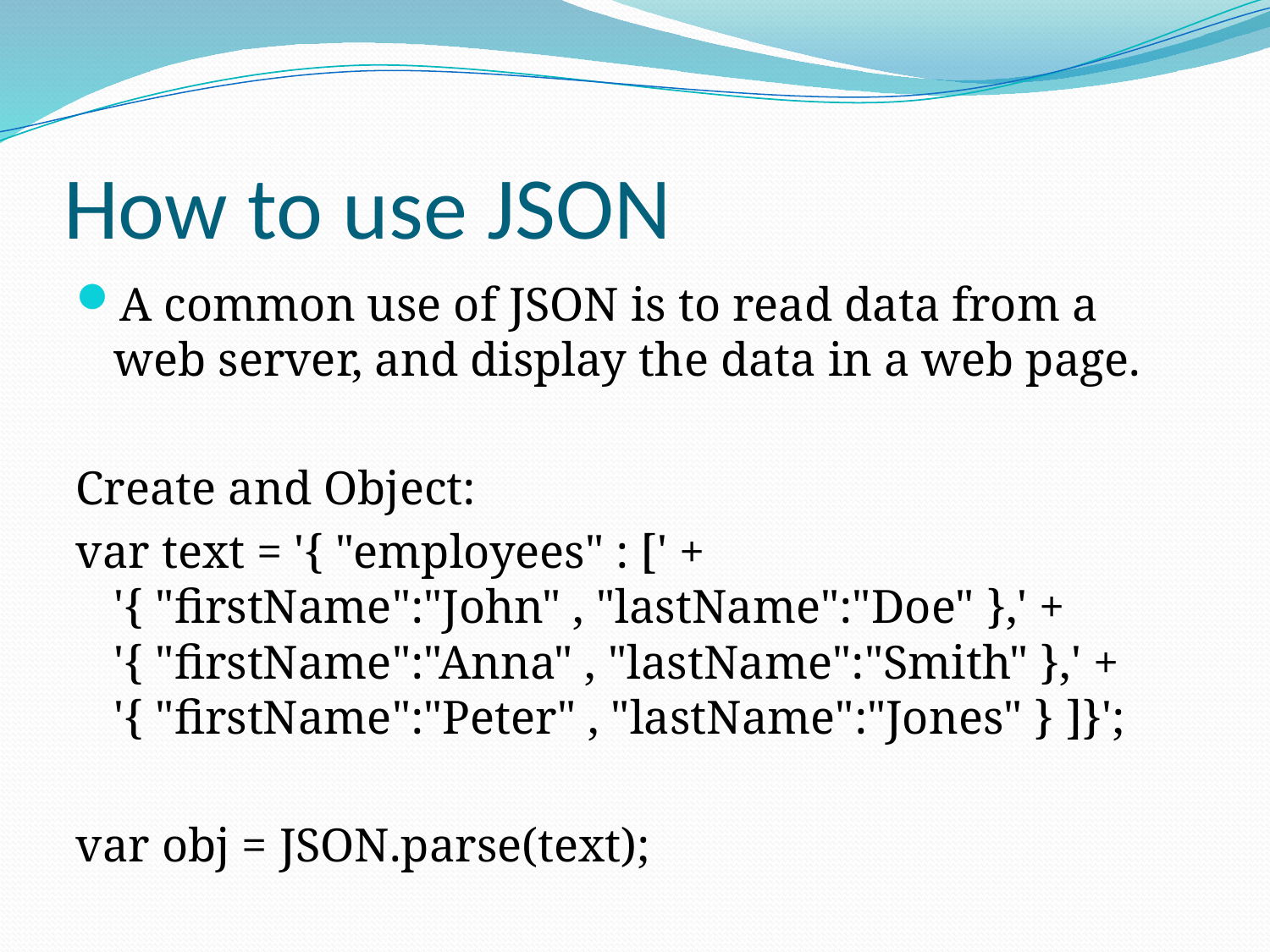

# How to use JSON
A common use of JSON is to read data from a web server, and display the data in a web page.

Create and Object:
var text = '{ "employees" : [' +
'{ "firstName":"John" , "lastName":"Doe" },' +
'{ "firstName":"Anna" , "lastName":"Smith" },' +
'{ "firstName":"Peter" , "lastName":"Jones" } ]}';

var obj = JSON.parse(text);